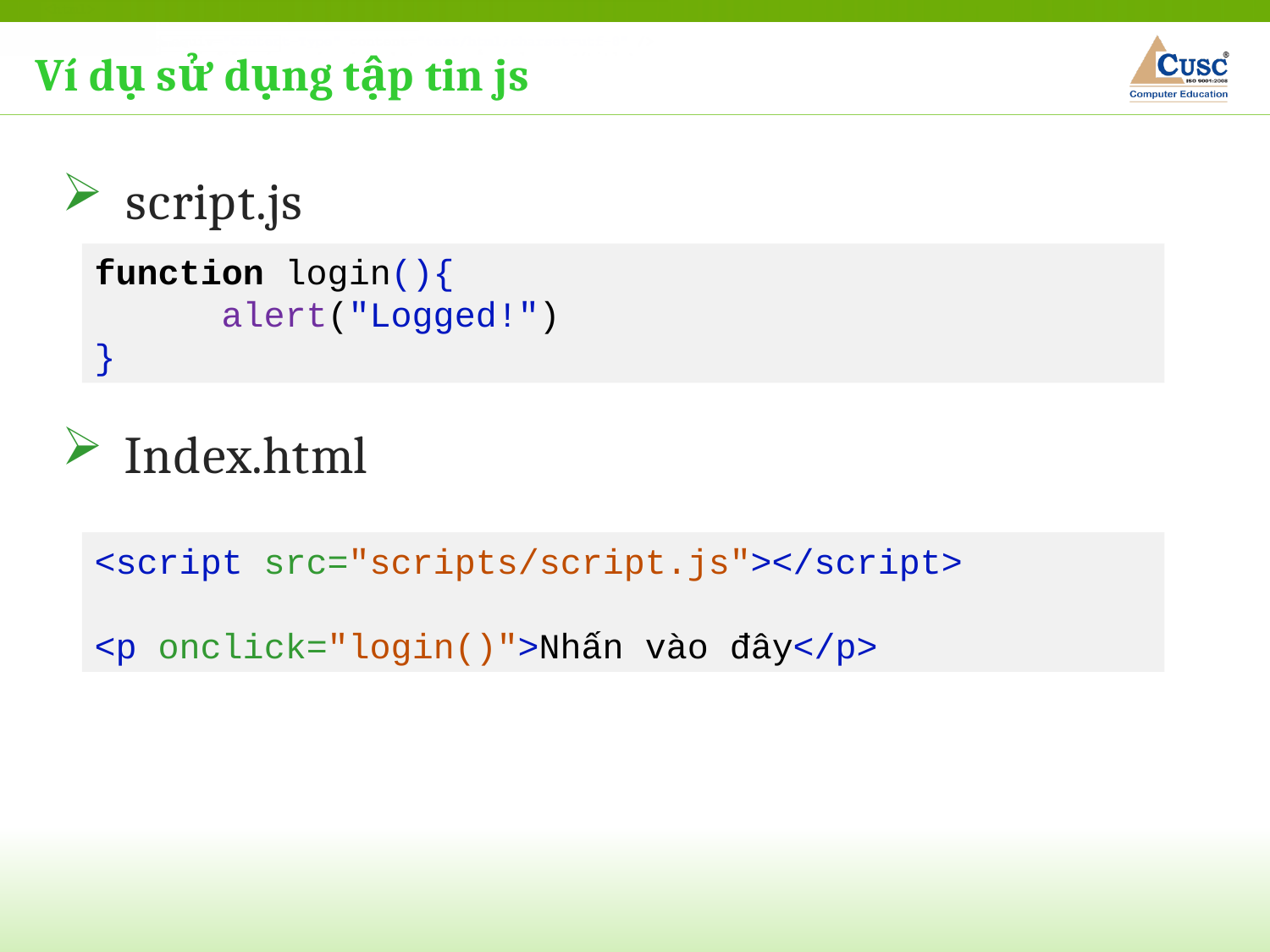

Ví dụ sử dụng tập tin js
script.js

Index.html

function login(){
	alert("Logged!")
}
<script src="scripts/script.js"></script>

<p onclick="login()">Nhấn vào đây</p>